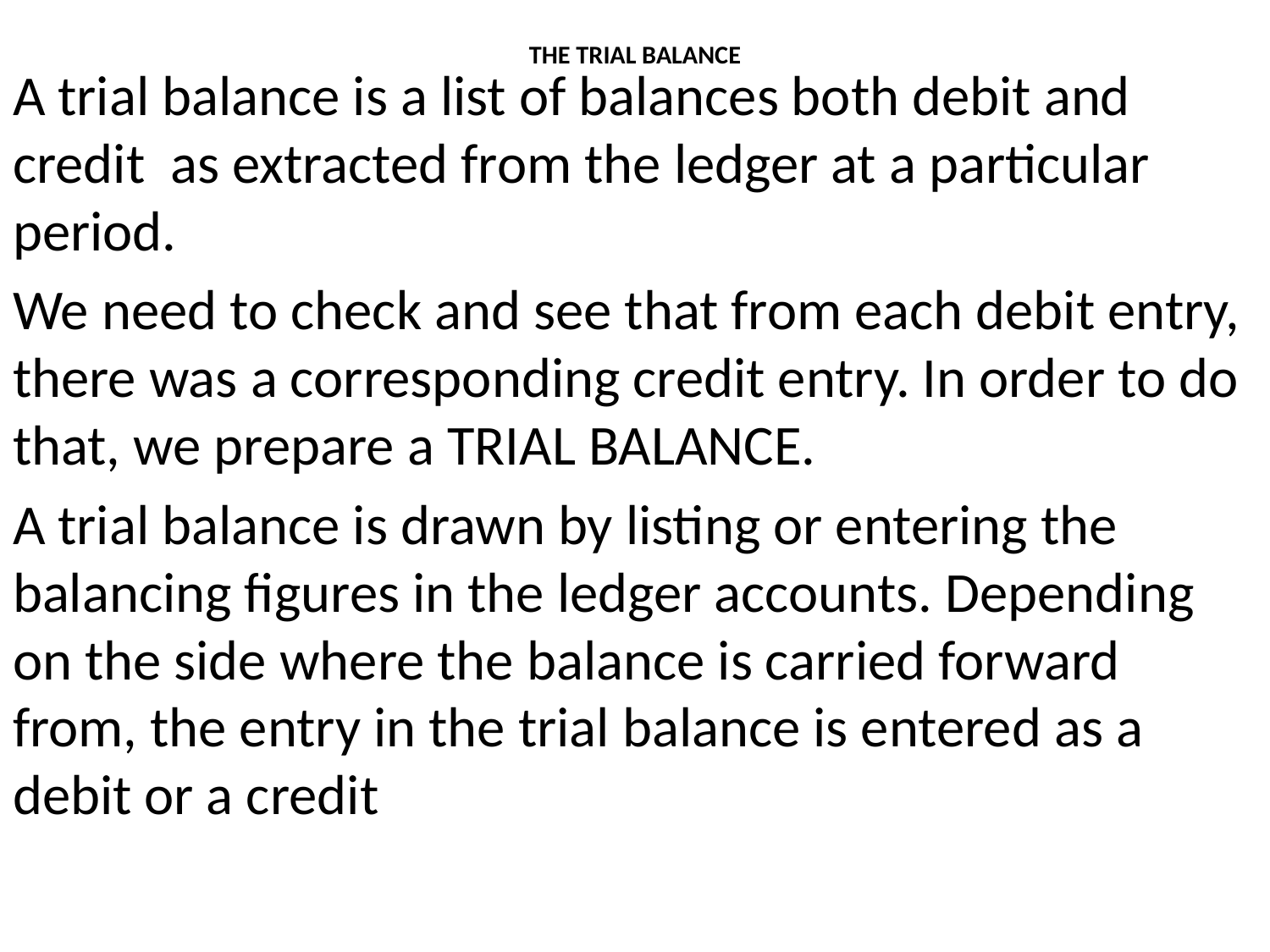

# THE TRIAL BALANCE
A trial balance is a list of balances both debit and credit  as extracted from the ledger at a particular period.
We need to check and see that from each debit entry, there was a corresponding credit entry. In order to do that, we prepare a TRIAL BALANCE.
A trial balance is drawn by listing or entering the balancing figures in the ledger accounts. Depending on the side where the balance is carried forward from, the entry in the trial balance is entered as a debit or a credit